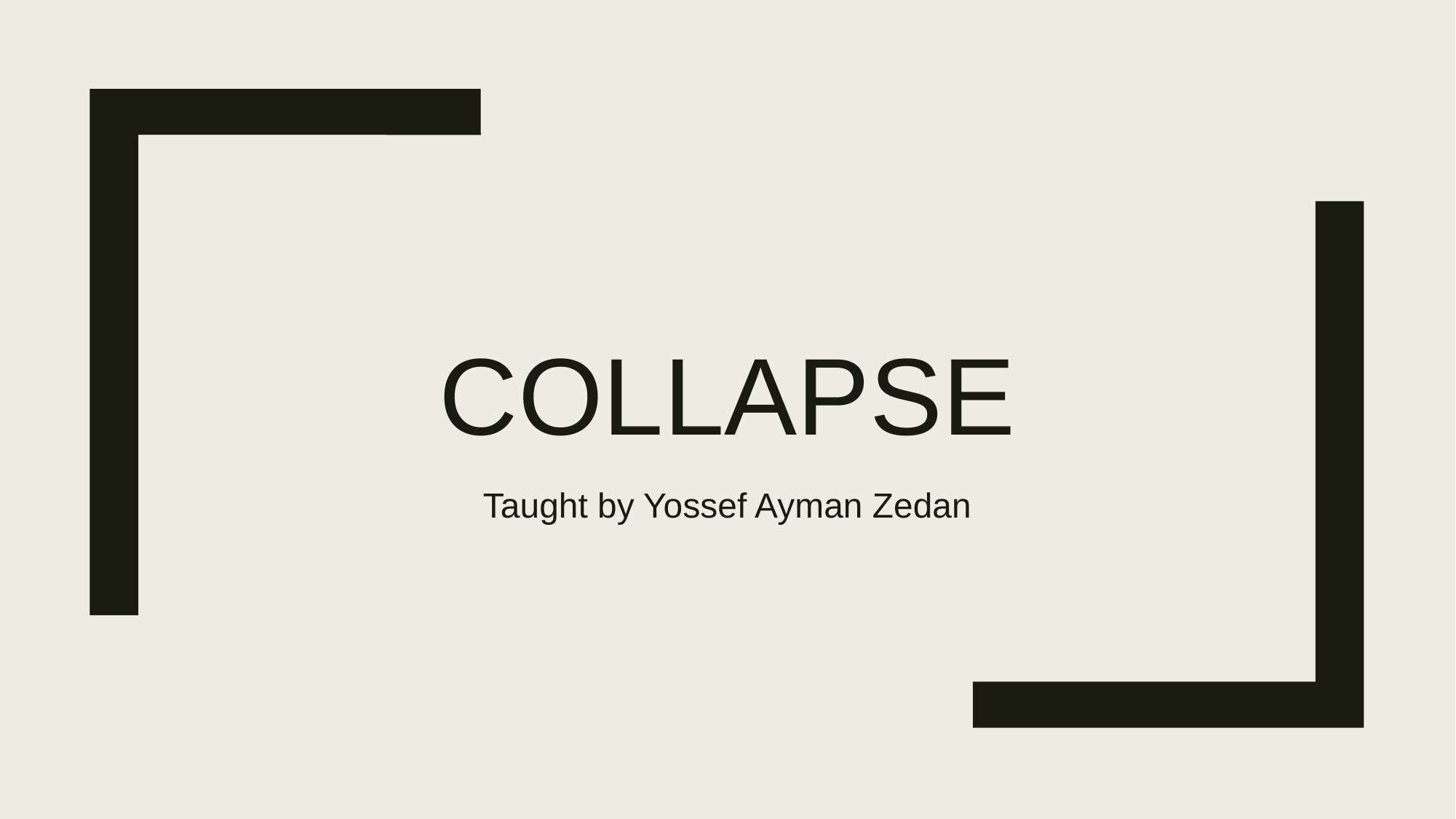

# collapse
Taught by Yossef Ayman Zedan